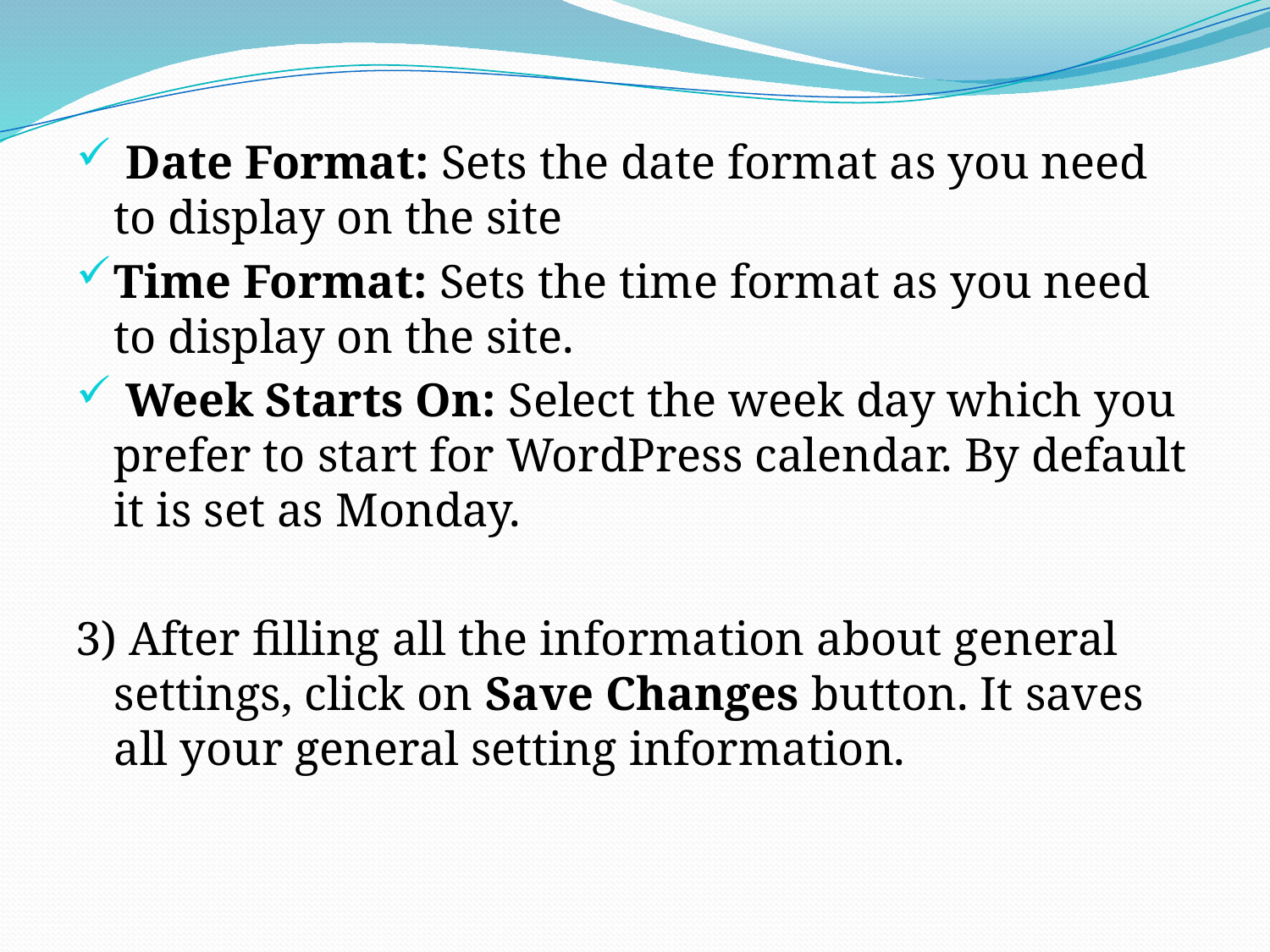

Date Format: Sets the date format as you need to display on the site
Time Format: Sets the time format as you need to display on the site.
 Week Starts On: Select the week day which you prefer to start for WordPress calendar. By default it is set as Monday.

3) After filling all the information about general settings, click on Save Changes button. It saves all your general setting information.